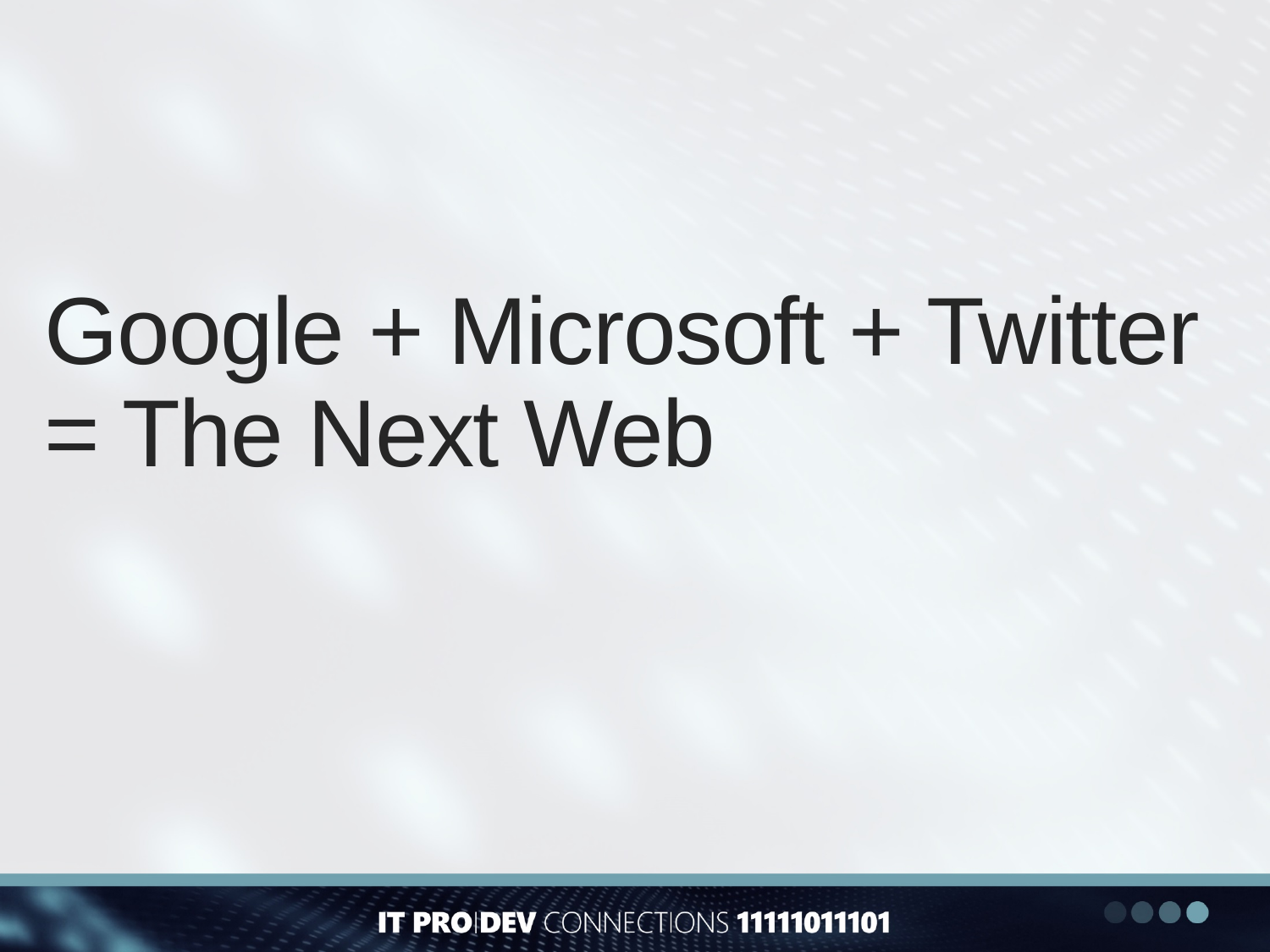

Google + Microsoft + Twitter = The Next Web